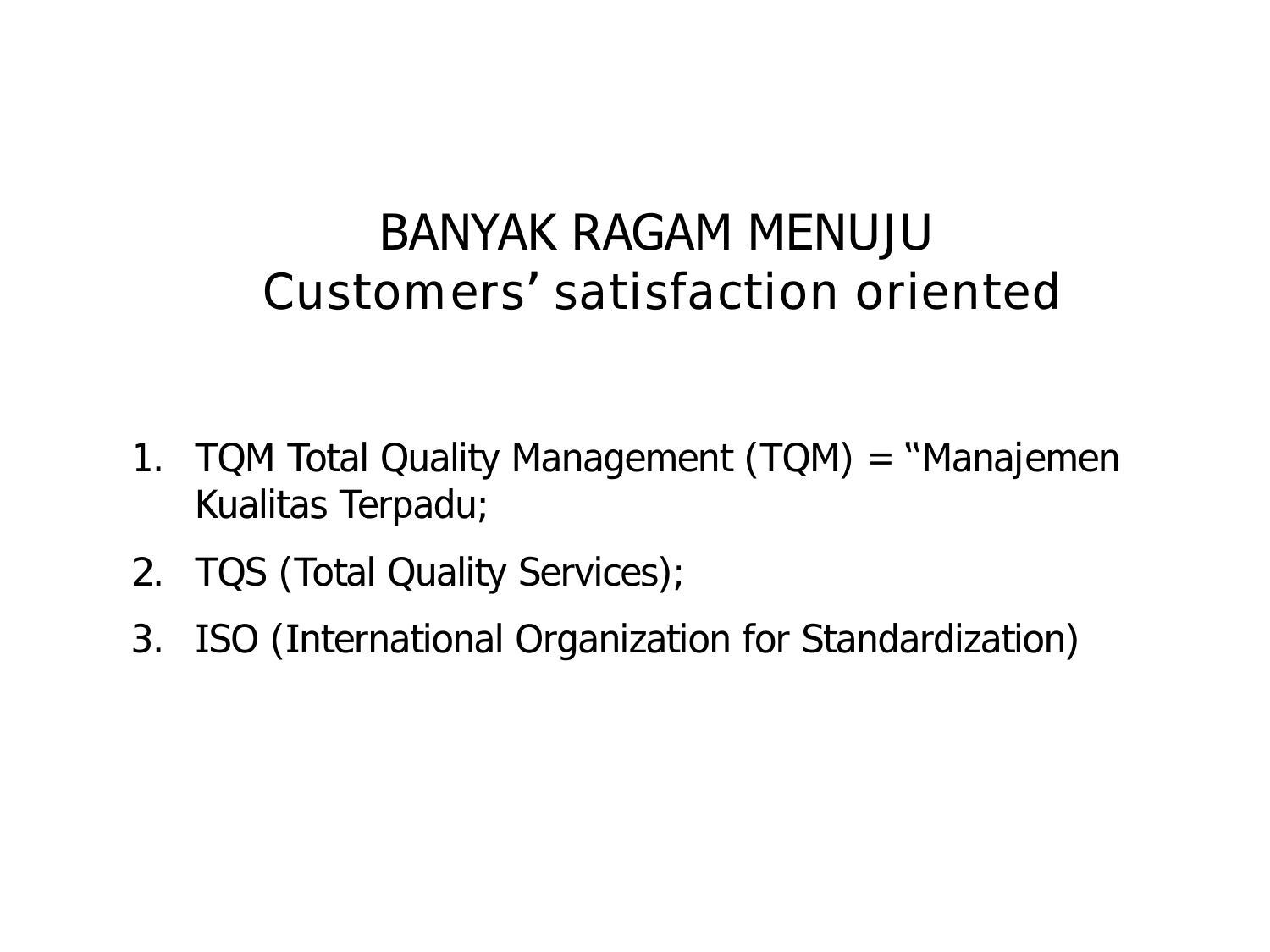

# BANYAK RAGAM MENUJU Customers’ satisfaction oriented
TQM Total Quality Management (TQM) = “Manajemen Kualitas Terpadu;
TQS (Total Quality Services);
ISO (International Organization for Standardization)